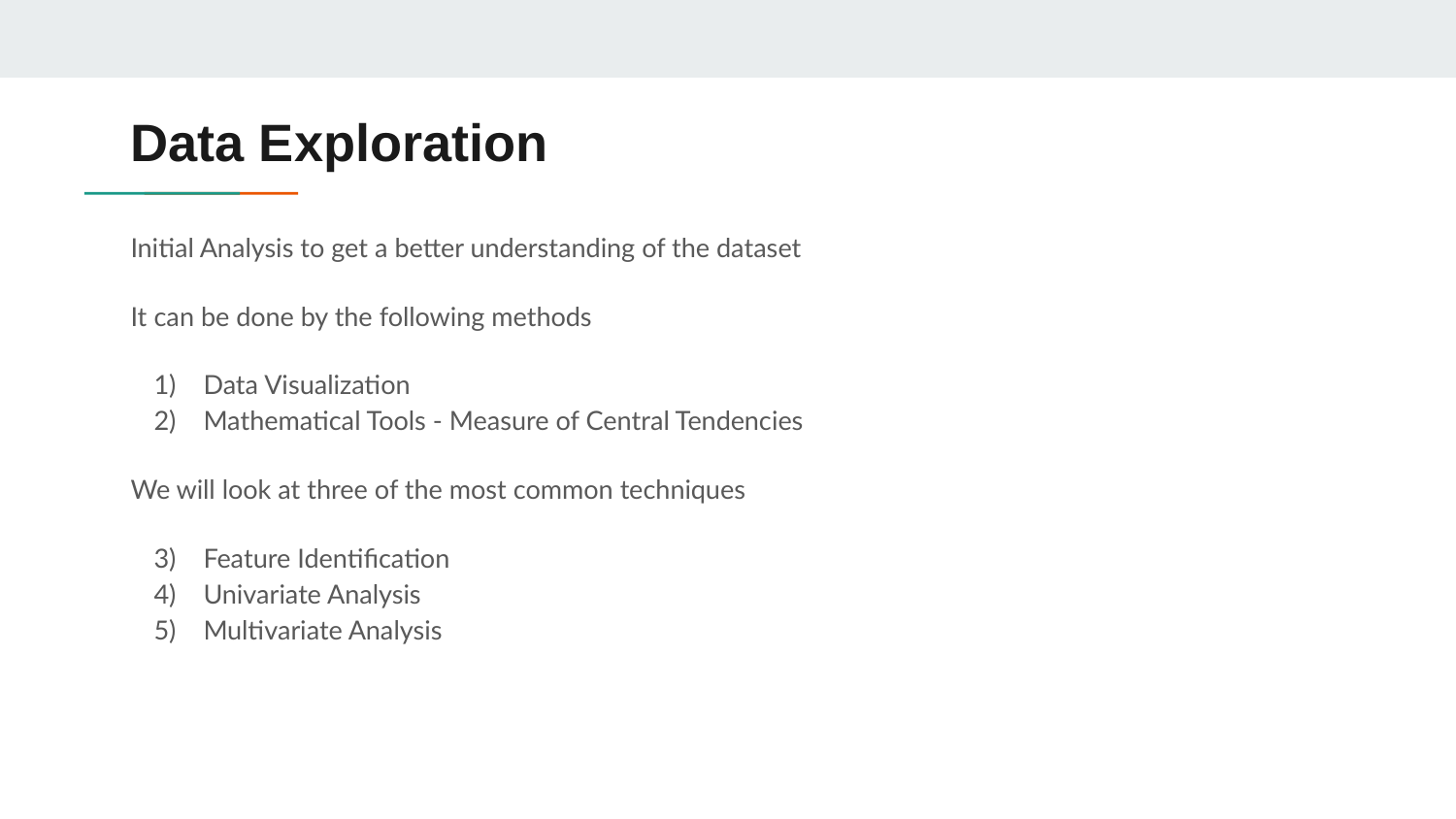

# Data Exploration
Initial Analysis to get a better understanding of the dataset
It can be done by the following methods
Data Visualization
Mathematical Tools - Measure of Central Tendencies
We will look at three of the most common techniques
Feature Identification
Univariate Analysis
Multivariate Analysis